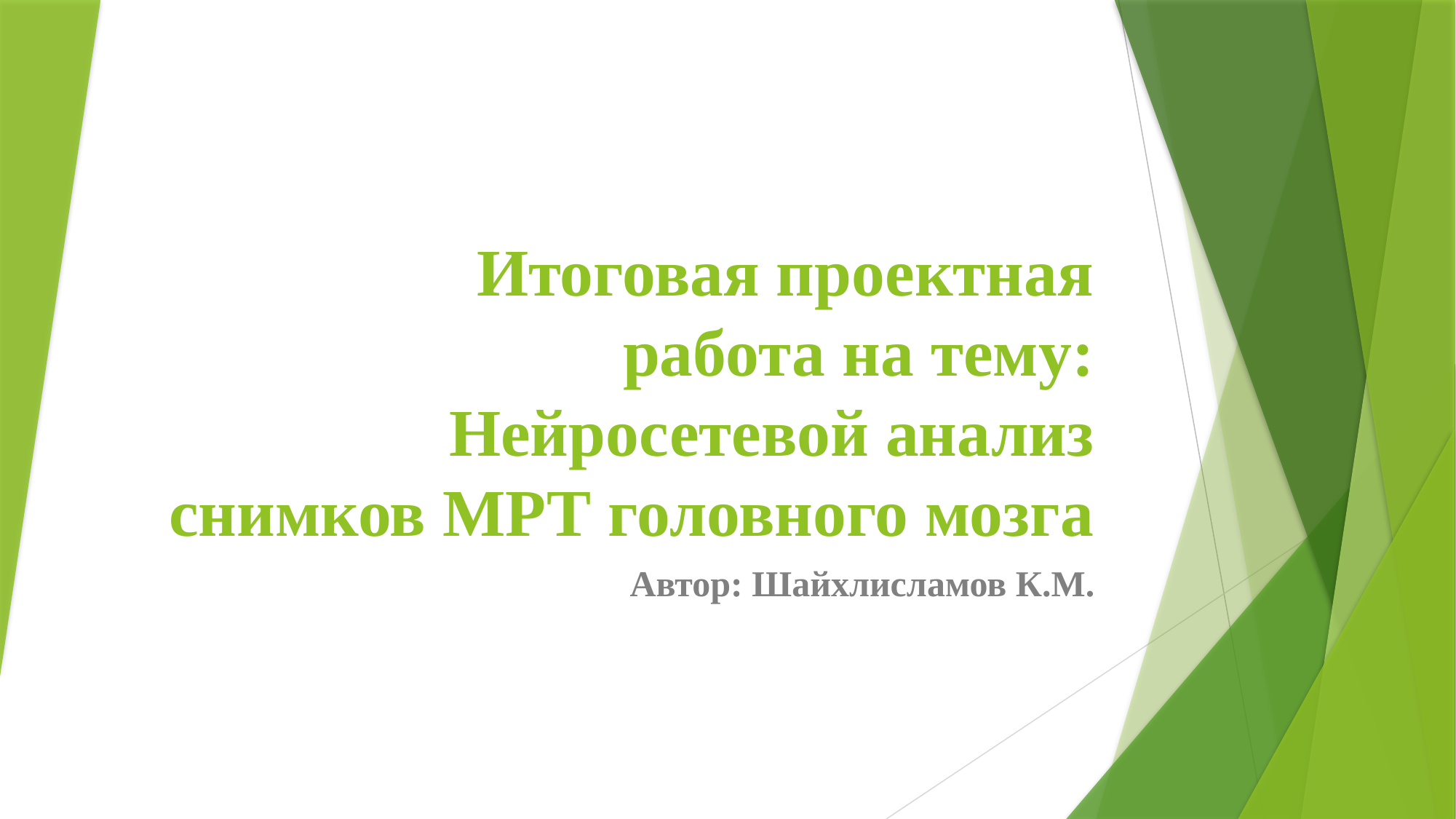

# Итоговая проектная работа на тему: Нейросетевой анализ снимков МРТ головного мозга
Автор: Шайхлисламов К.М.